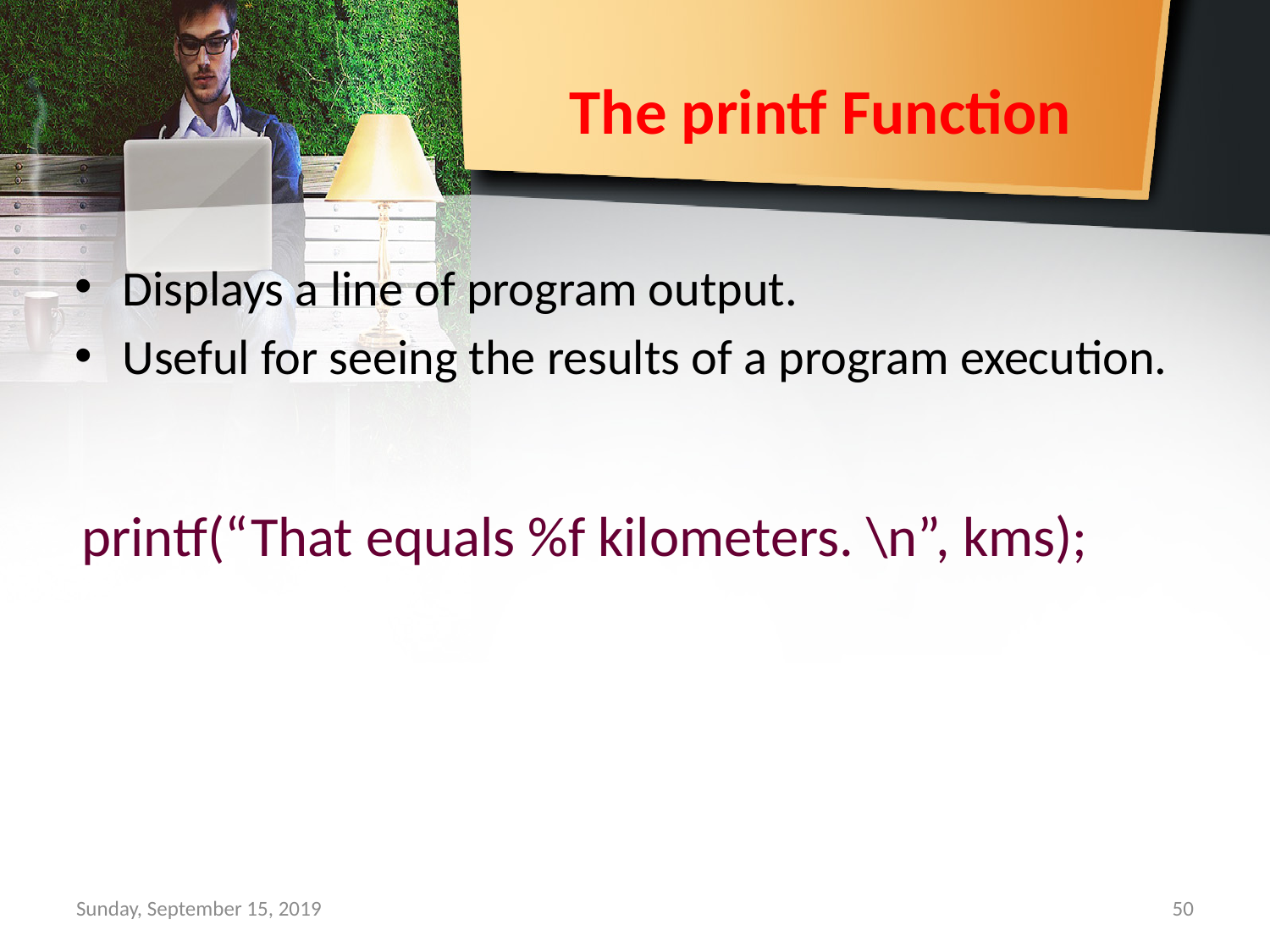

# The printf Function
Displays a line of program output.
Useful for seeing the results of a program execution.
printf(“That equals %f kilometers. \n”, kms);
Sunday, September 15, 2019
50